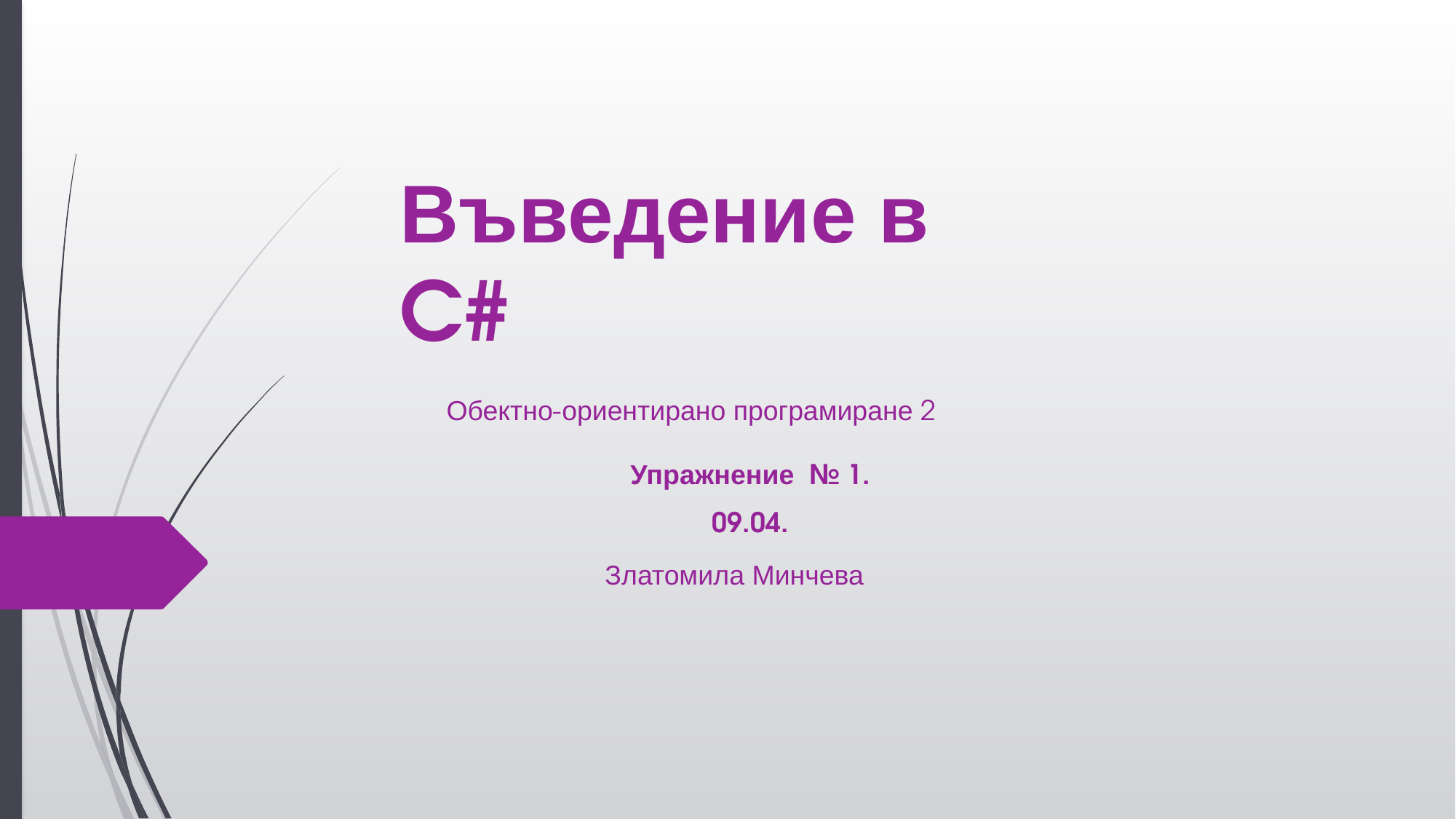

# Въведение в C#
Обектно-ориентирано програмиране 2
Упражнение  № 1.
09.04.
Златомила Минчева